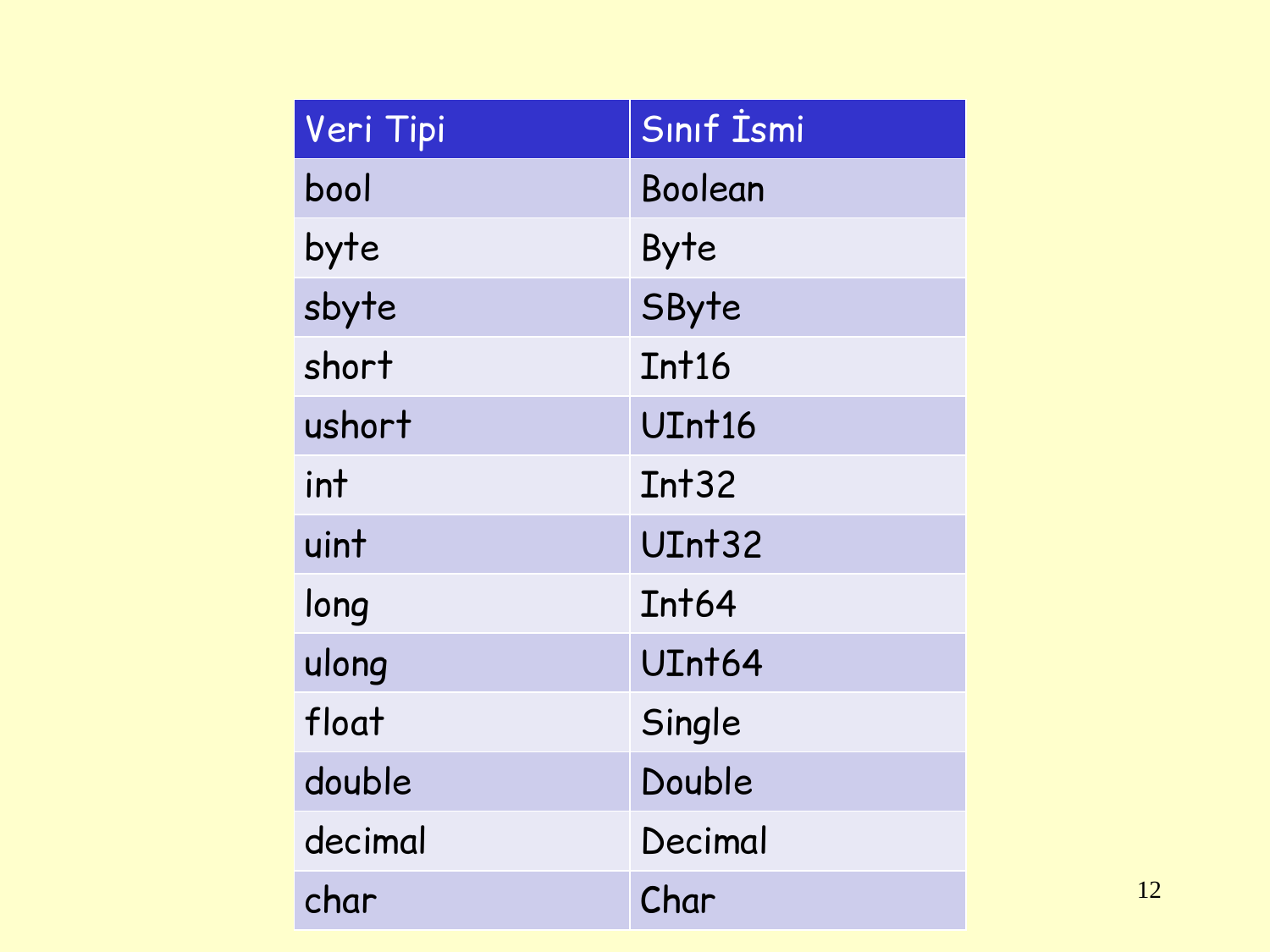

| Veri Tipi | Sınıf İsmi |
| --- | --- |
| bool | Boolean |
| byte | Byte |
| sbyte | SByte |
| short | Int16 |
| ushort | UInt16 |
| int | Int32 |
| uint | UInt32 |
| long | Int64 |
| ulong | UInt64 |
| float | Single |
| double | Double |
| decimal | Decimal |
| char | Char |
12